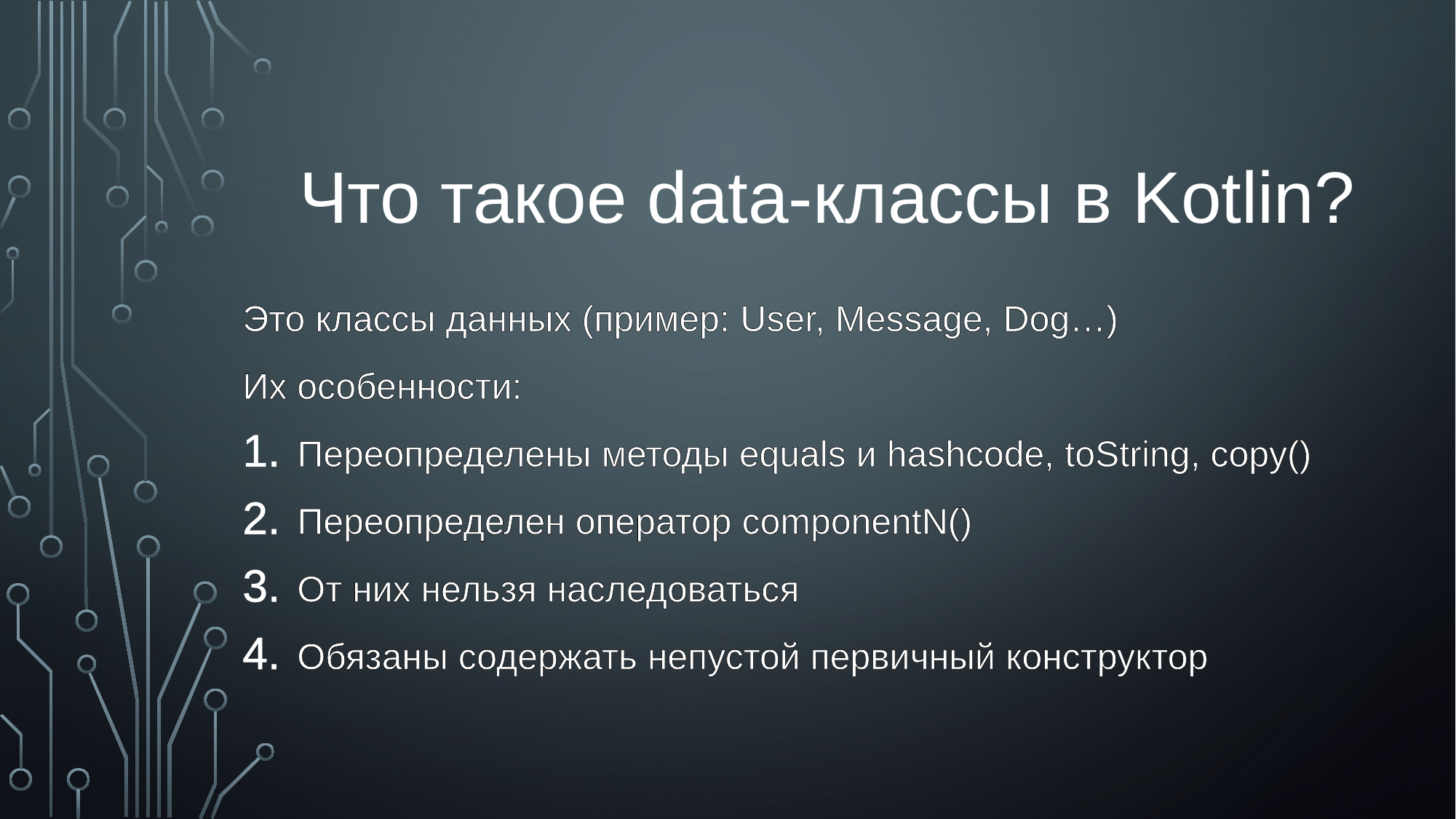

# Что такое data-классы в Kotlin?
Это классы данных (пример: User, Message, Dog…)
Их особенности:
Переопределены методы equals и hashcode, toString, copy()
Переопределен оператор componentN()
От них нельзя наследоваться
Обязаны содержать непустой первичный конструктор